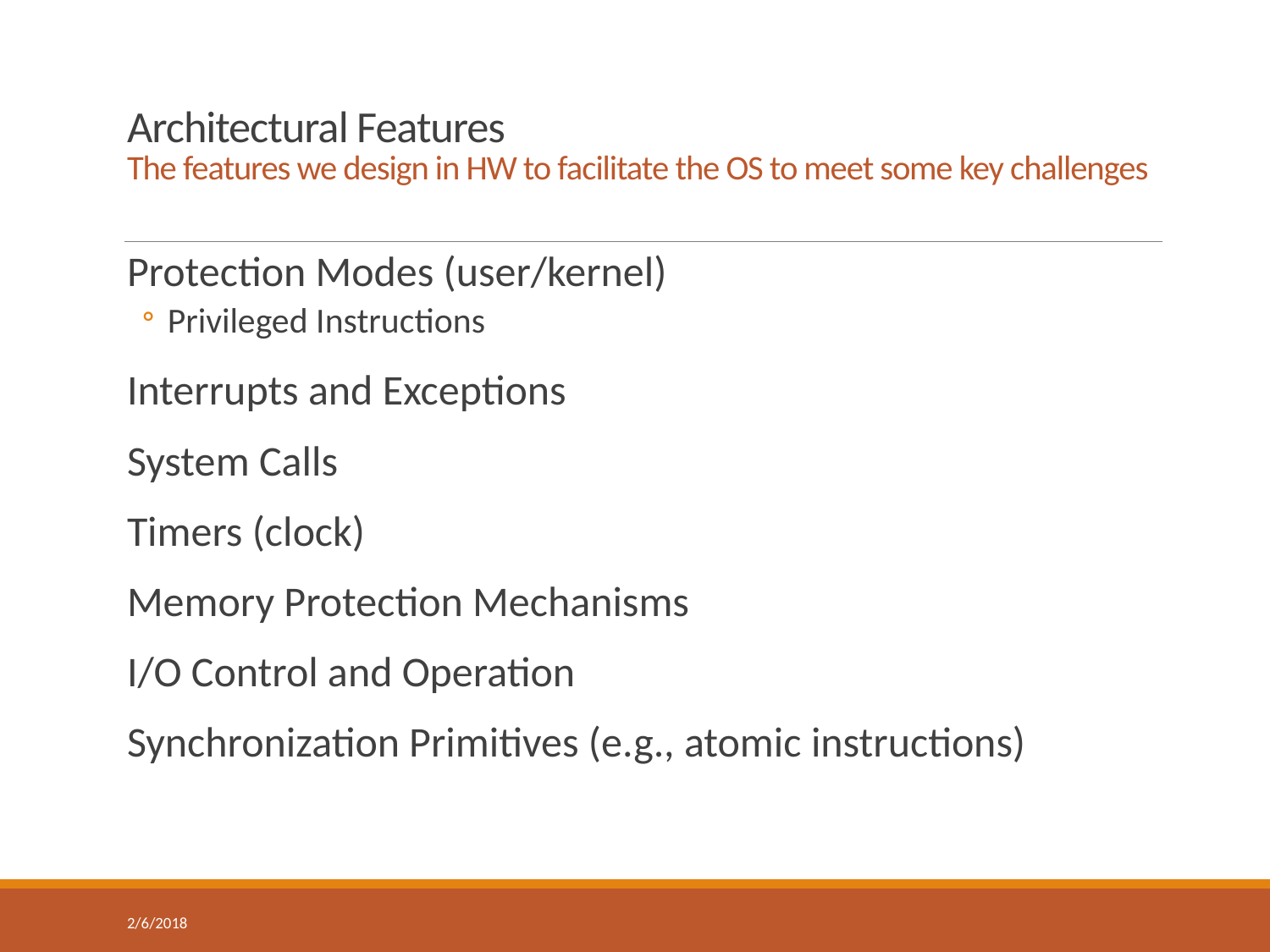

# Architectural Features The features we design in HW to facilitate the OS to meet some key challenges
Protection Modes (user/kernel)
Privileged Instructions
Interrupts and Exceptions
System Calls
Timers (clock)
Memory Protection Mechanisms
I/O Control and Operation
Synchronization Primitives (e.g., atomic instructions)
2/6/2018